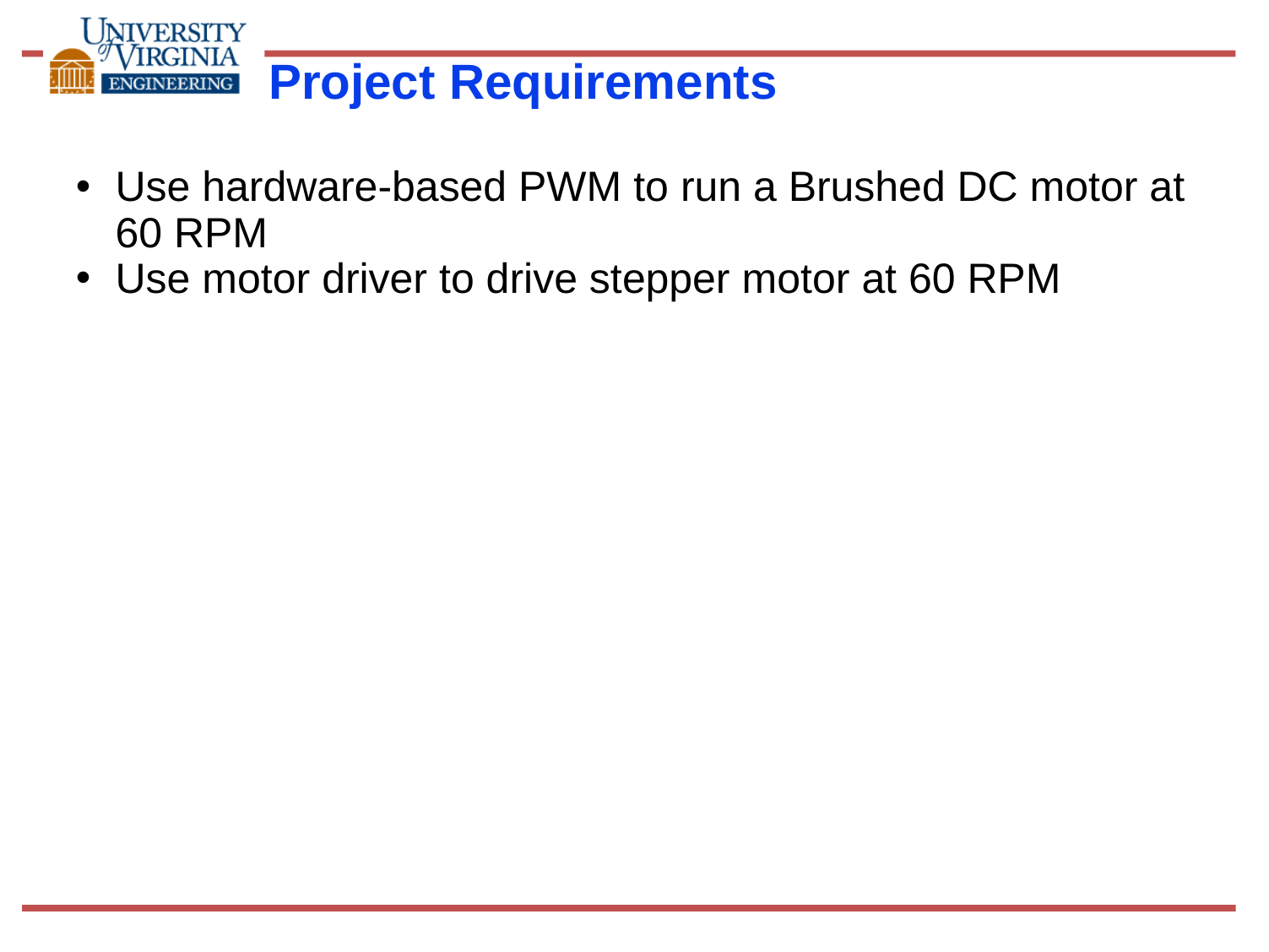

Project Requirements
Use hardware-based PWM to run a Brushed DC motor at 60 RPM
Use motor driver to drive stepper motor at 60 RPM